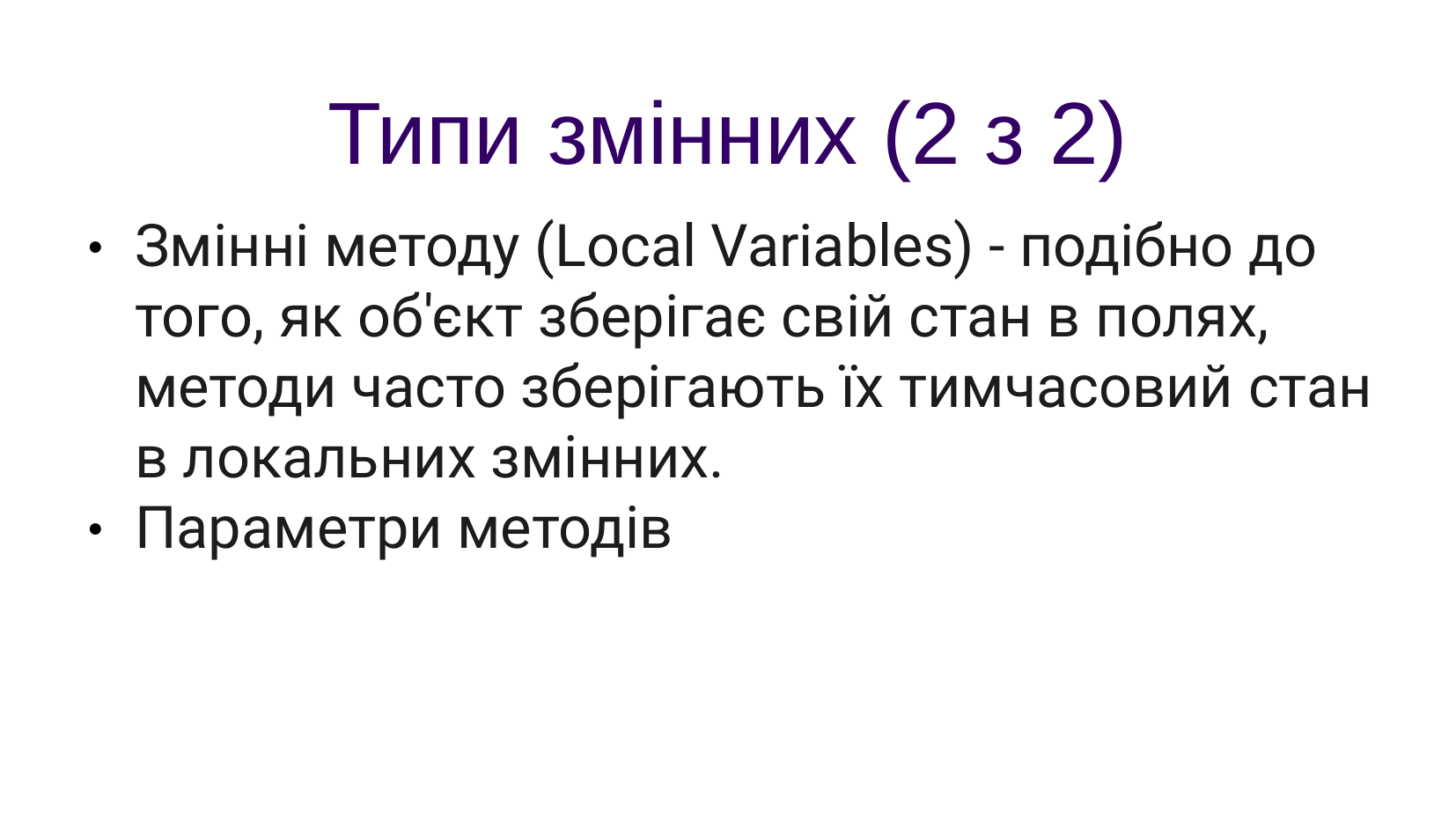

Типи змінних (2 з 2)
Змінні методу (Local Variables) - подібно до того, як об'єкт зберігає свій стан в полях, методи часто зберігають їх тимчасовий стан в локальних змінних.
Параметри методів